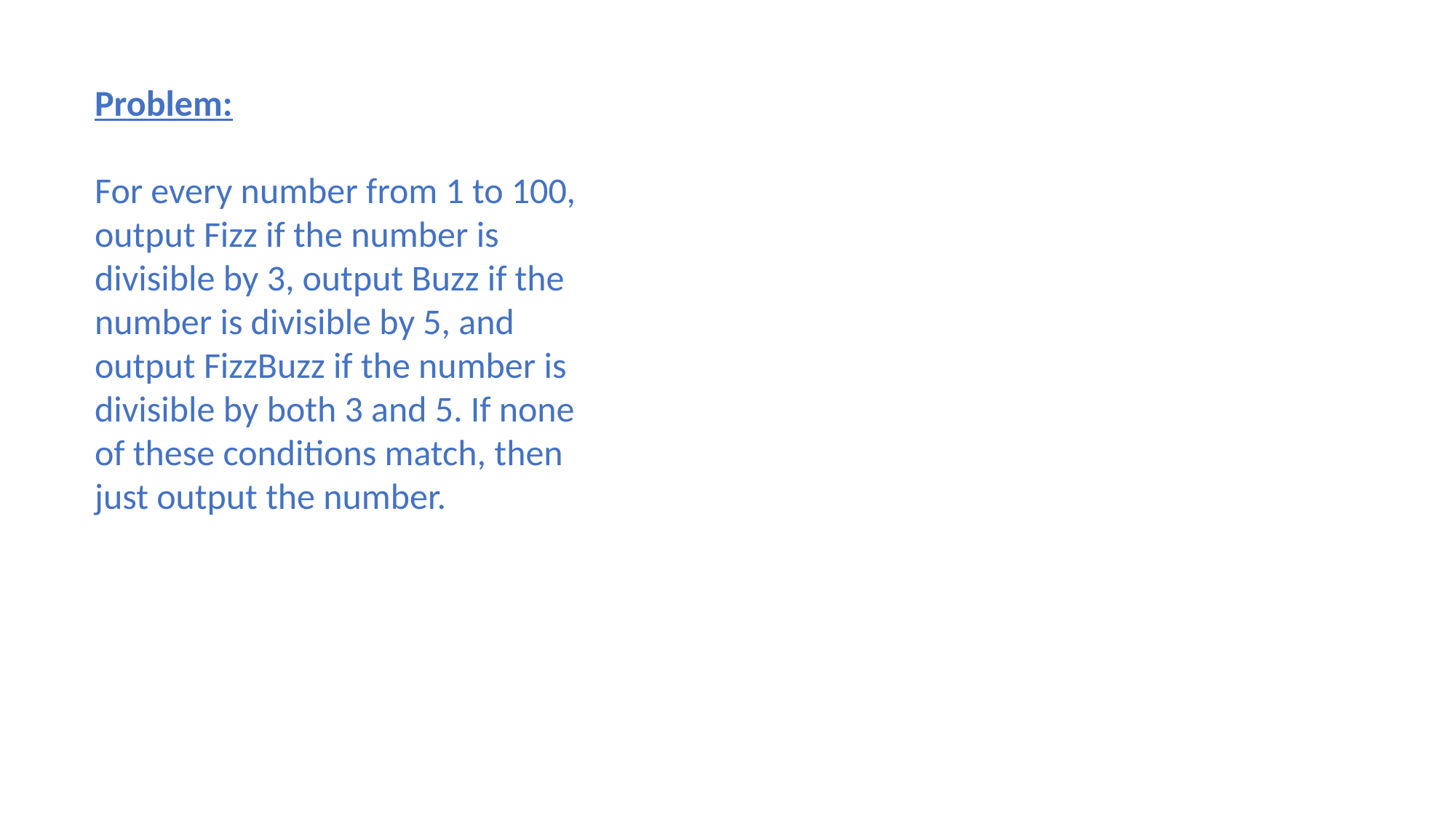

Problem:

For every number from 1 to 100, output Fizz if the number is divisible by 3, output Buzz if the number is divisible by 5, and output FizzBuzz if the number is divisible by both 3 and 5. If none of these conditions match, then just output the number.